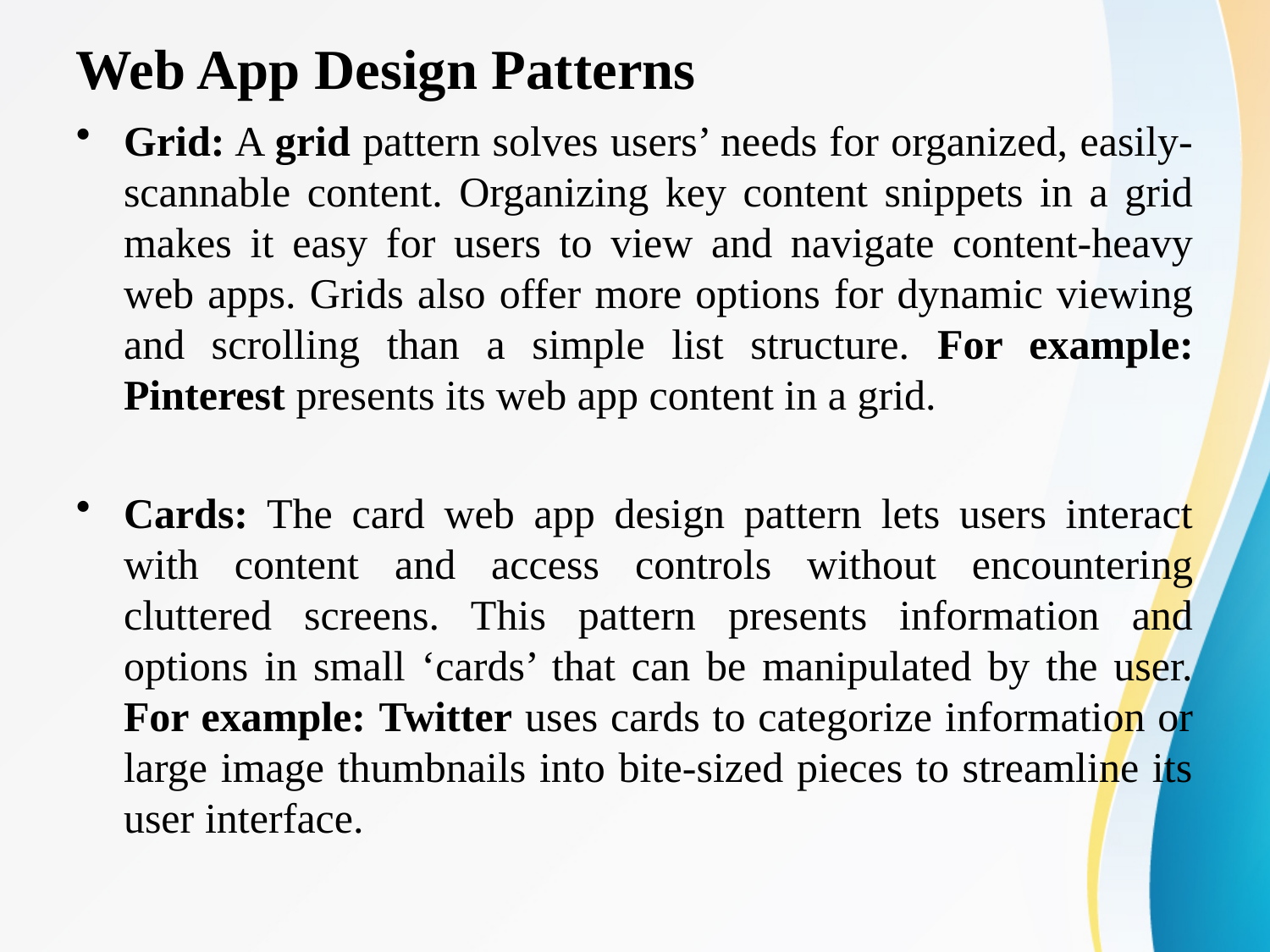

# Web App Design Patterns
Grid: A grid pattern solves users’ needs for organized, easily-scannable content. Organizing key content snippets in a grid makes it easy for users to view and navigate content-heavy web apps. Grids also offer more options for dynamic viewing and scrolling than a simple list structure. For example: Pinterest presents its web app content in a grid.

Cards: The card web app design pattern lets users interact with content and access controls without encountering cluttered screens. This pattern presents information and options in small ‘cards’ that can be manipulated by the user. For example: Twitter uses cards to categorize information or large image thumbnails into bite-sized pieces to streamline its user interface.

45